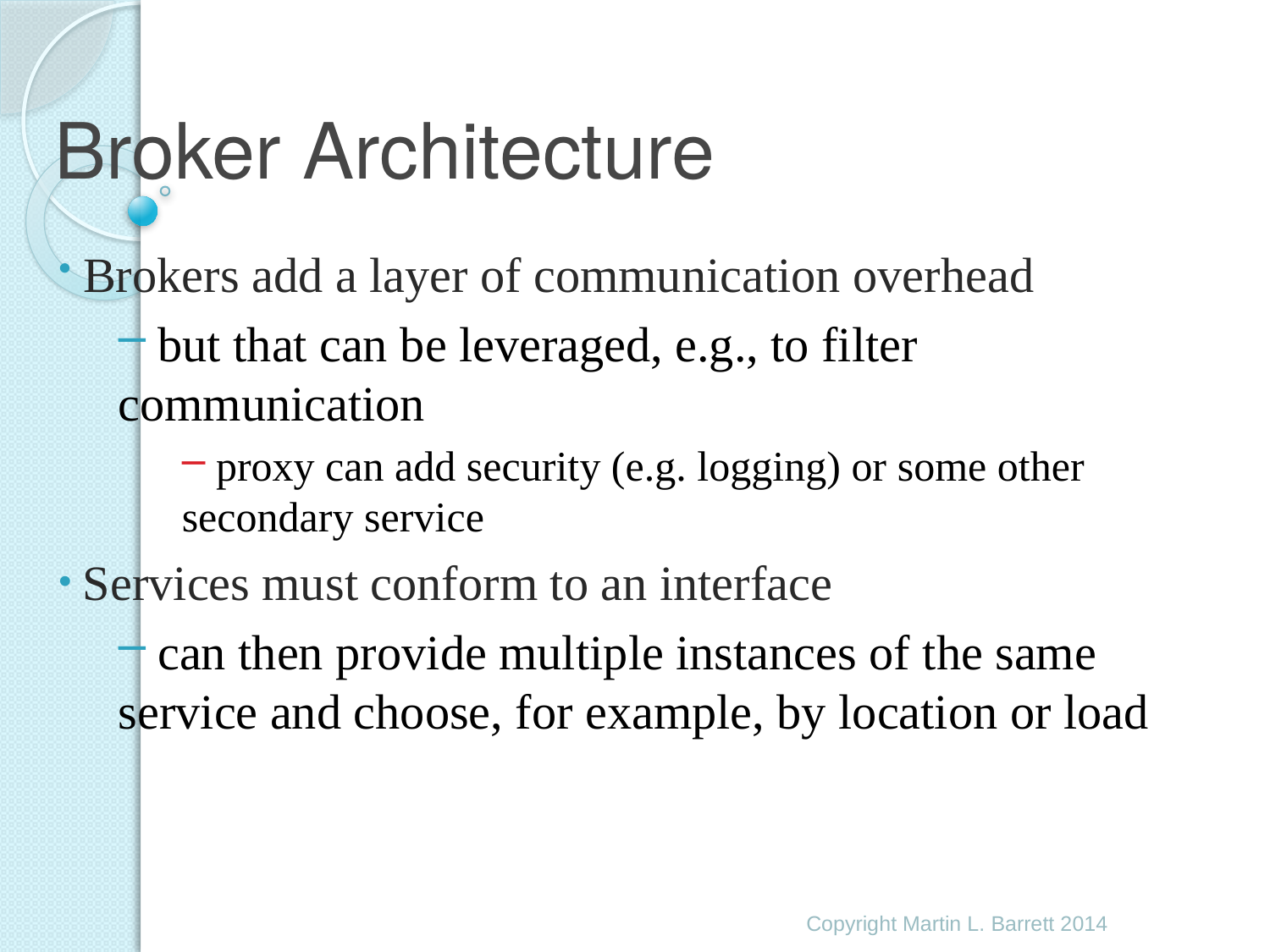

# Broker Architecture
 Brokers add a layer of communication overhead
 but that can be leveraged, e.g., to filter communication
 proxy can add security (e.g. logging) or some other secondary service
 Services must conform to an interface
 can then provide multiple instances of the same service and choose, for example, by location or load
Copyright Martin L. Barrett 2014